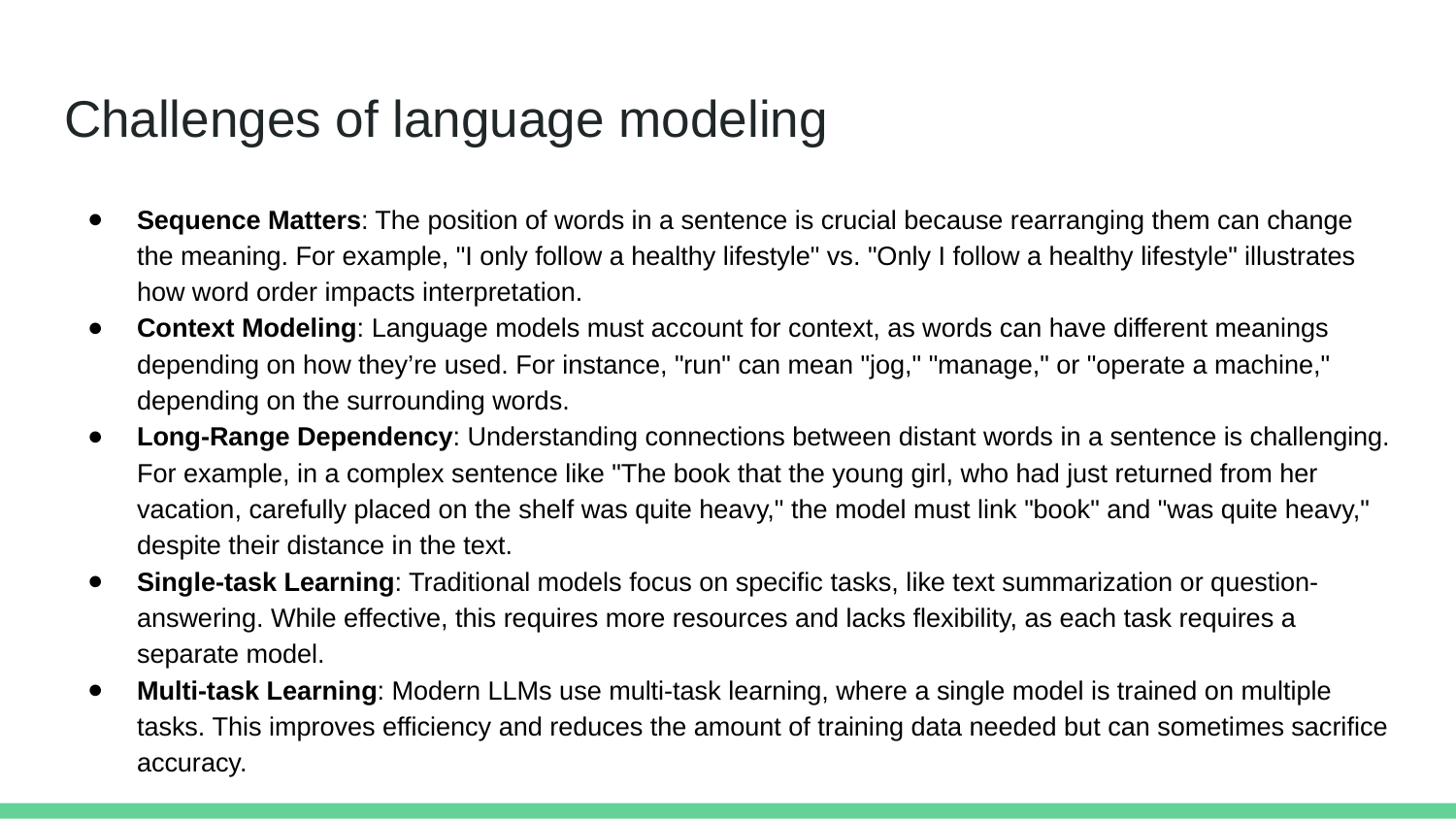

# Challenges of language modeling
Sequence Matters: The position of words in a sentence is crucial because rearranging them can change the meaning. For example, "I only follow a healthy lifestyle" vs. "Only I follow a healthy lifestyle" illustrates how word order impacts interpretation.
Context Modeling: Language models must account for context, as words can have different meanings depending on how they’re used. For instance, "run" can mean "jog," "manage," or "operate a machine," depending on the surrounding words.
Long-Range Dependency: Understanding connections between distant words in a sentence is challenging. For example, in a complex sentence like "The book that the young girl, who had just returned from her vacation, carefully placed on the shelf was quite heavy," the model must link "book" and "was quite heavy," despite their distance in the text.
Single-task Learning: Traditional models focus on specific tasks, like text summarization or question-answering. While effective, this requires more resources and lacks flexibility, as each task requires a separate model.
Multi-task Learning: Modern LLMs use multi-task learning, where a single model is trained on multiple tasks. This improves efficiency and reduces the amount of training data needed but can sometimes sacrifice accuracy.